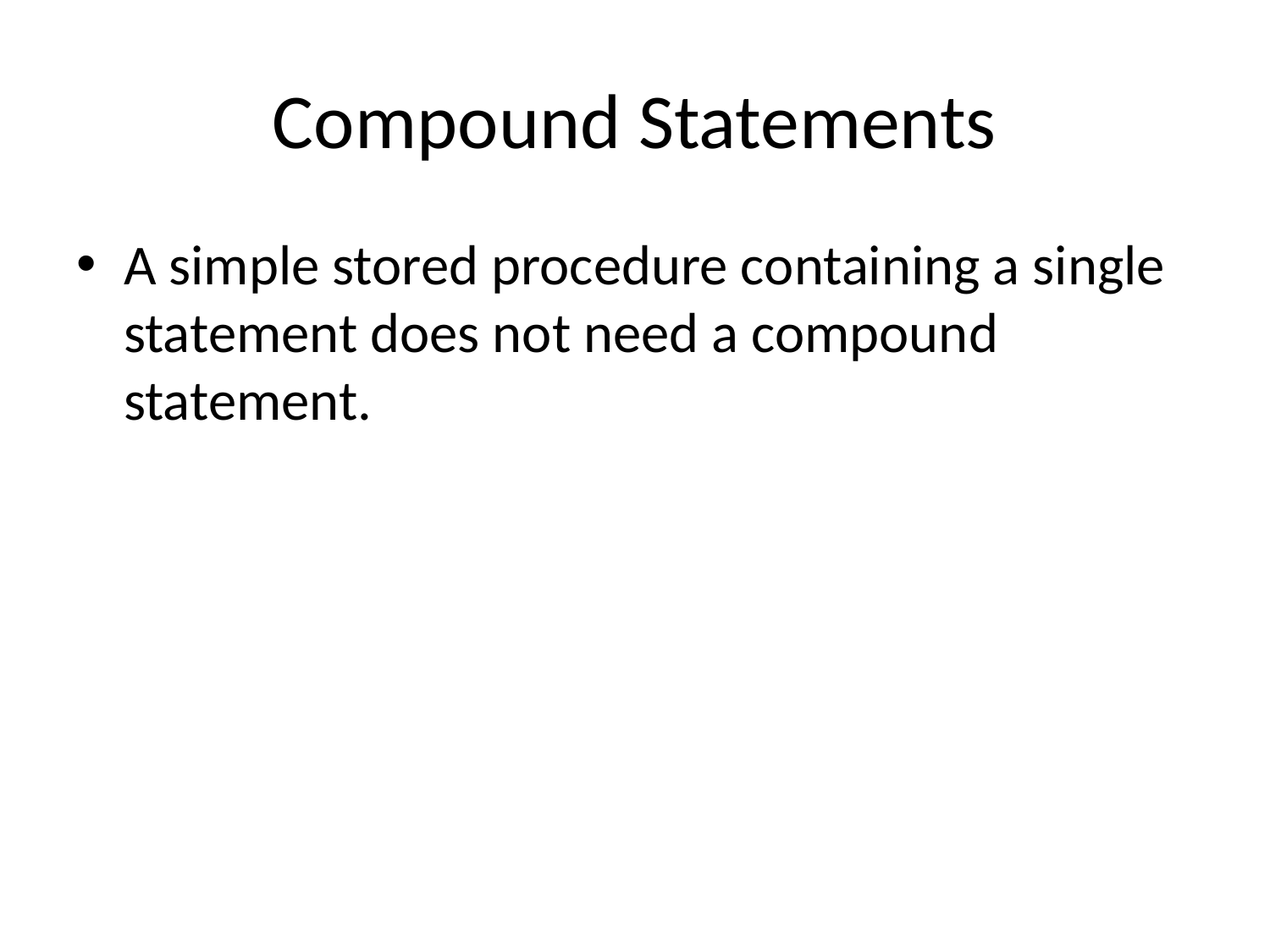

# Compound Statements
A simple stored procedure containing a single statement does not need a compound statement.